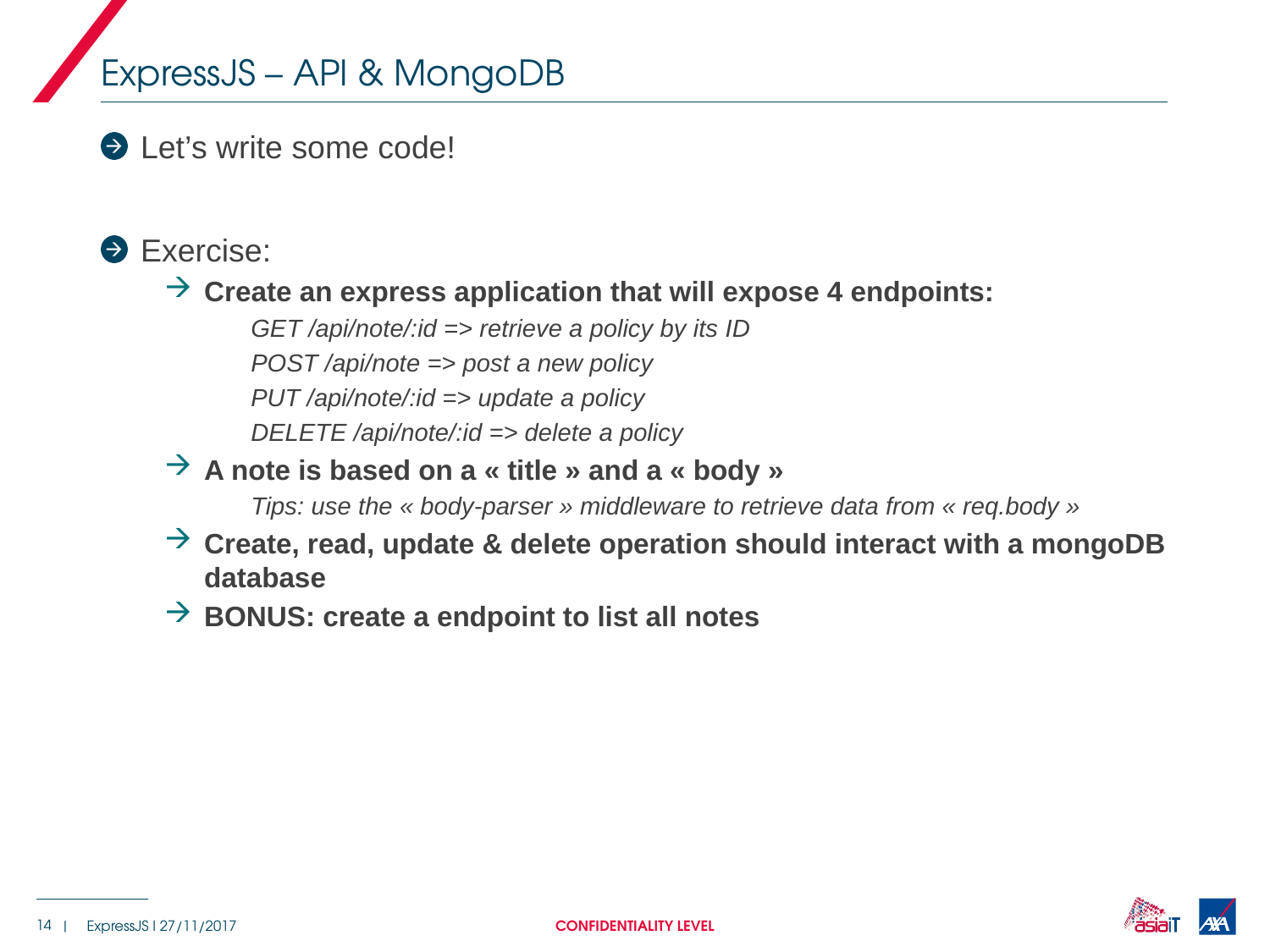

# ExpressJS – API & MongoDB
Let’s write some code!

Exercise:
Create an express application that will expose 4 endpoints:
GET /api/note/:id => retrieve a policy by its ID
POST /api/note => post a new policy
PUT /api/note/:id => update a policy
DELETE /api/note/:id => delete a policy
A note is based on a « title » and a « body »
Tips: use the « body-parser » middleware to retrieve data from « req.body »
Create, read, update & delete operation should interact with a mongoDB database
BONUS: create a endpoint to list all notes

14   |
CONFIDENTIALITY LEVEL
ExpressJS I 27/11/2017